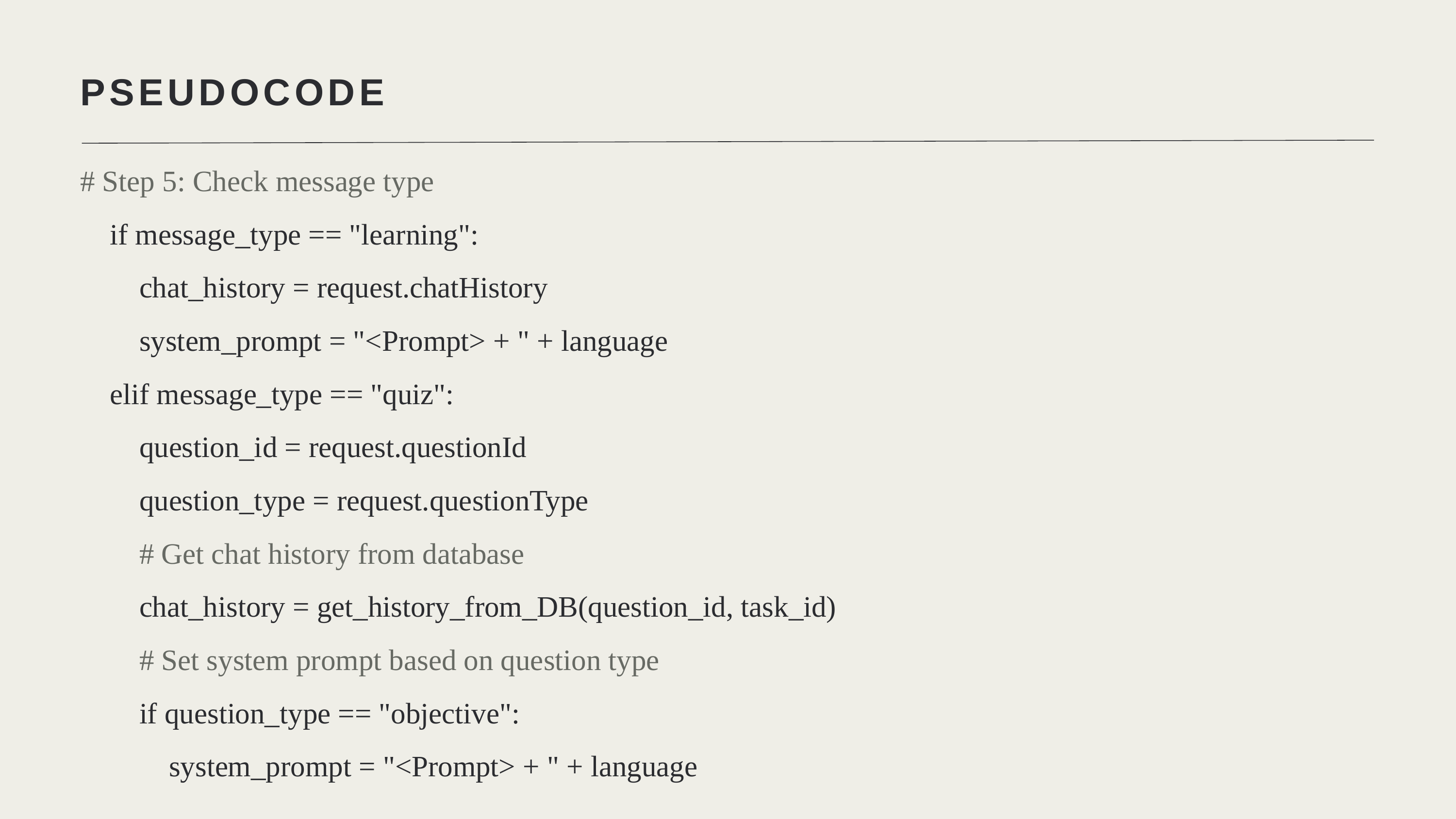

PSEUDOCODE

# Step 5: Check message type
    if message_type == "learning":
        chat_history = request.chatHistory
        system_prompt = "<Prompt> + " + language
    elif message_type == "quiz":
        question_id = request.questionId
        question_type = request.questionType
        # Get chat history from database
        chat_history = get_history_from_DB(question_id, task_id)
        # Set system prompt based on question type
        if question_type == "objective":
            system_prompt = "<Prompt> + " + language